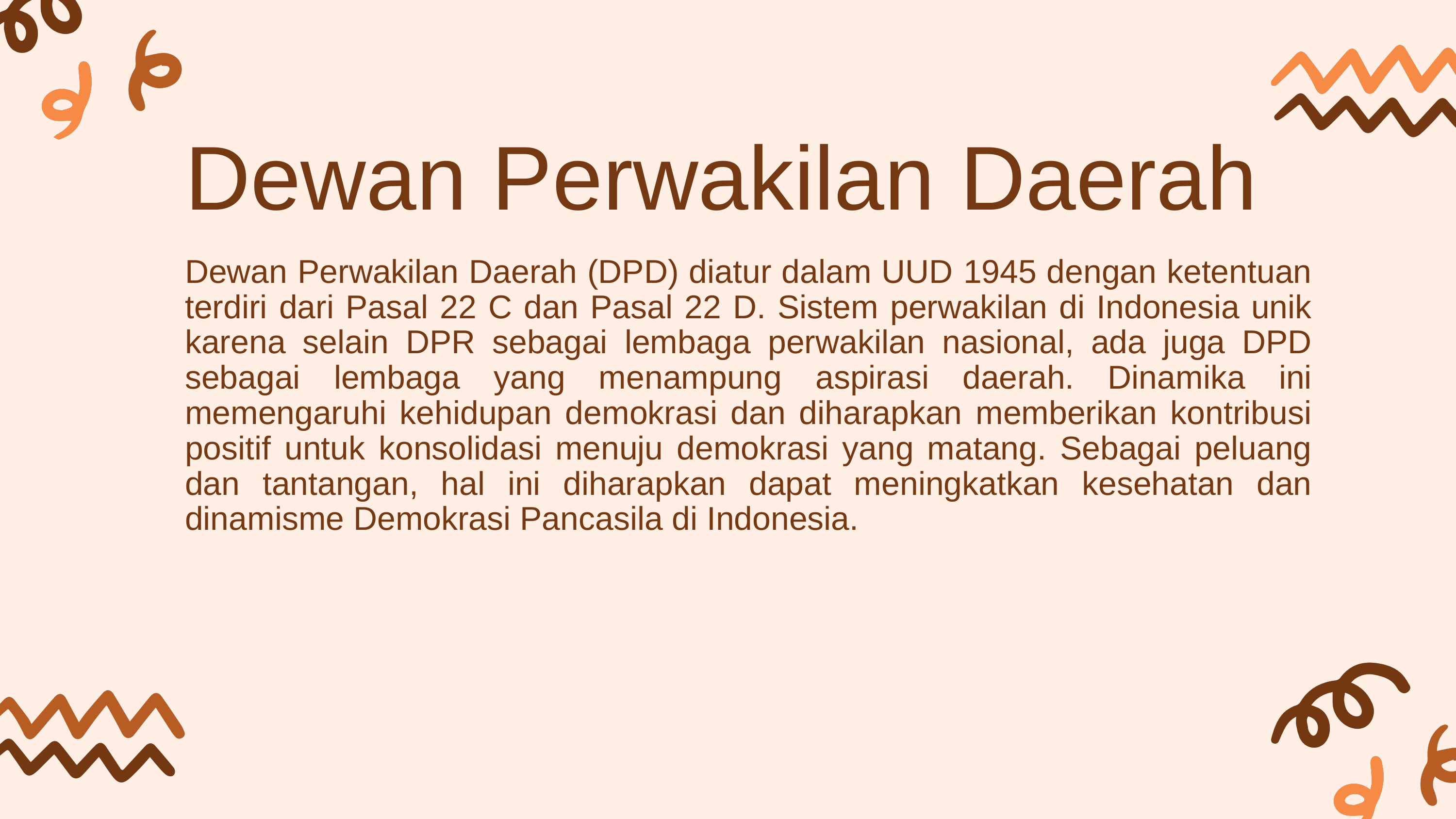

Dewan Perwakilan Daerah

Dewan Perwakilan Daerah (DPD) diatur dalam UUD 1945 dengan ketentuan terdiri dari Pasal 22 C dan Pasal 22 D. Sistem perwakilan di Indonesia unik karena selain DPR sebagai lembaga perwakilan nasional, ada juga DPD sebagai lembaga yang menampung aspirasi daerah. Dinamika ini memengaruhi kehidupan demokrasi dan diharapkan memberikan kontribusi positif untuk konsolidasi menuju demokrasi yang matang. Sebagai peluang dan tantangan, hal ini diharapkan dapat meningkatkan kesehatan dan dinamisme Demokrasi Pancasila di Indonesia.